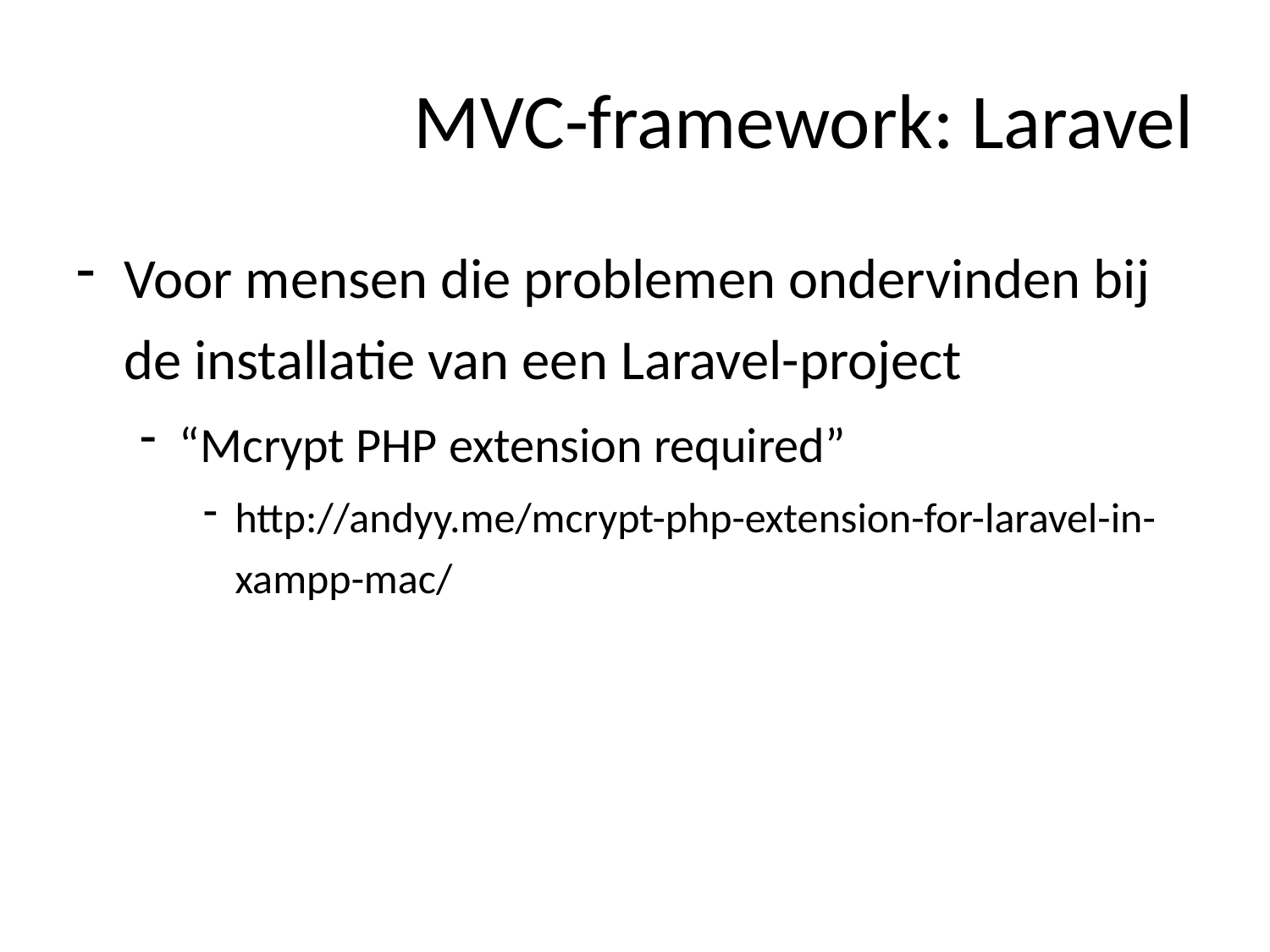

# MVC-framework: Laravel
Voor mensen die problemen ondervinden bij de installatie van een Laravel-project
“Mcrypt PHP extension required”
http://andyy.me/mcrypt-php-extension-for-laravel-in-xampp-mac/